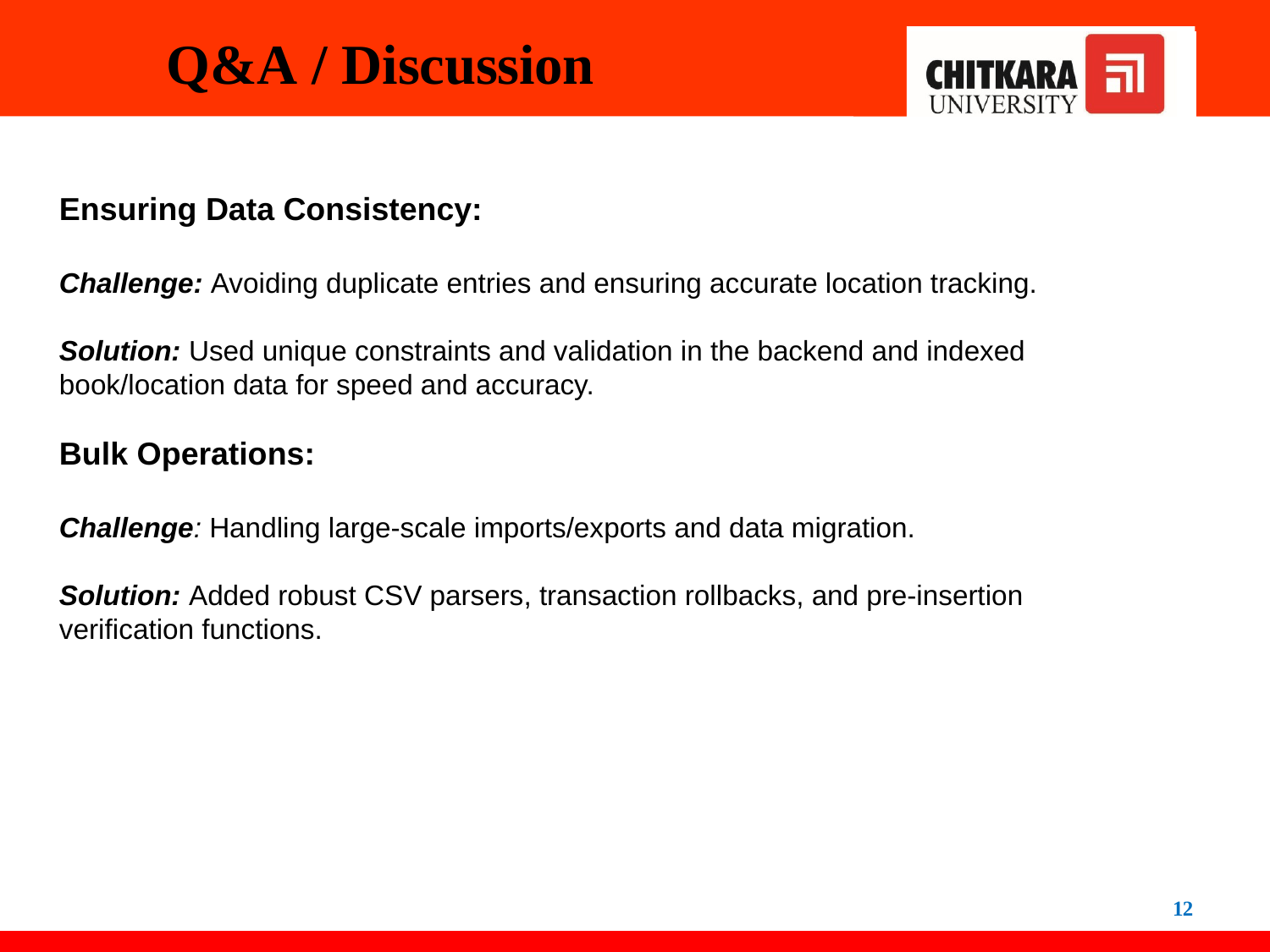

# Q&A / Discussion
Ensuring Data Consistency:
Challenge: Avoiding duplicate entries and ensuring accurate location tracking.
Solution: Used unique constraints and validation in the backend and indexed book/location data for speed and accuracy.

Bulk Operations:
Challenge: Handling large-scale imports/exports and data migration.
Solution: Added robust CSV parsers, transaction rollbacks, and pre-insertion verification functions.

12